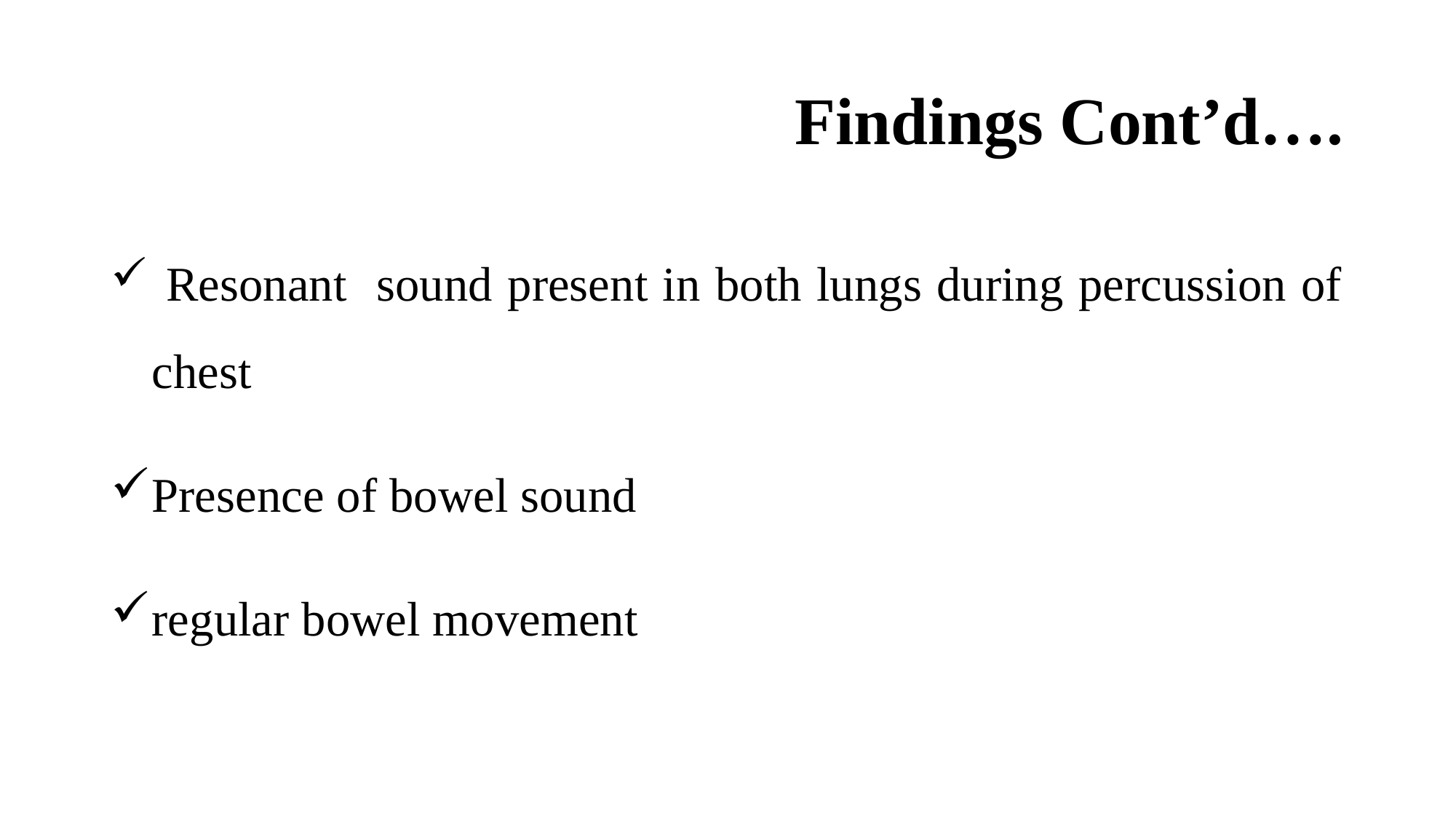

# Findings Cont’d….
 Resonant  sound present in both lungs during percussion of chest
Presence of bowel sound
regular bowel movement